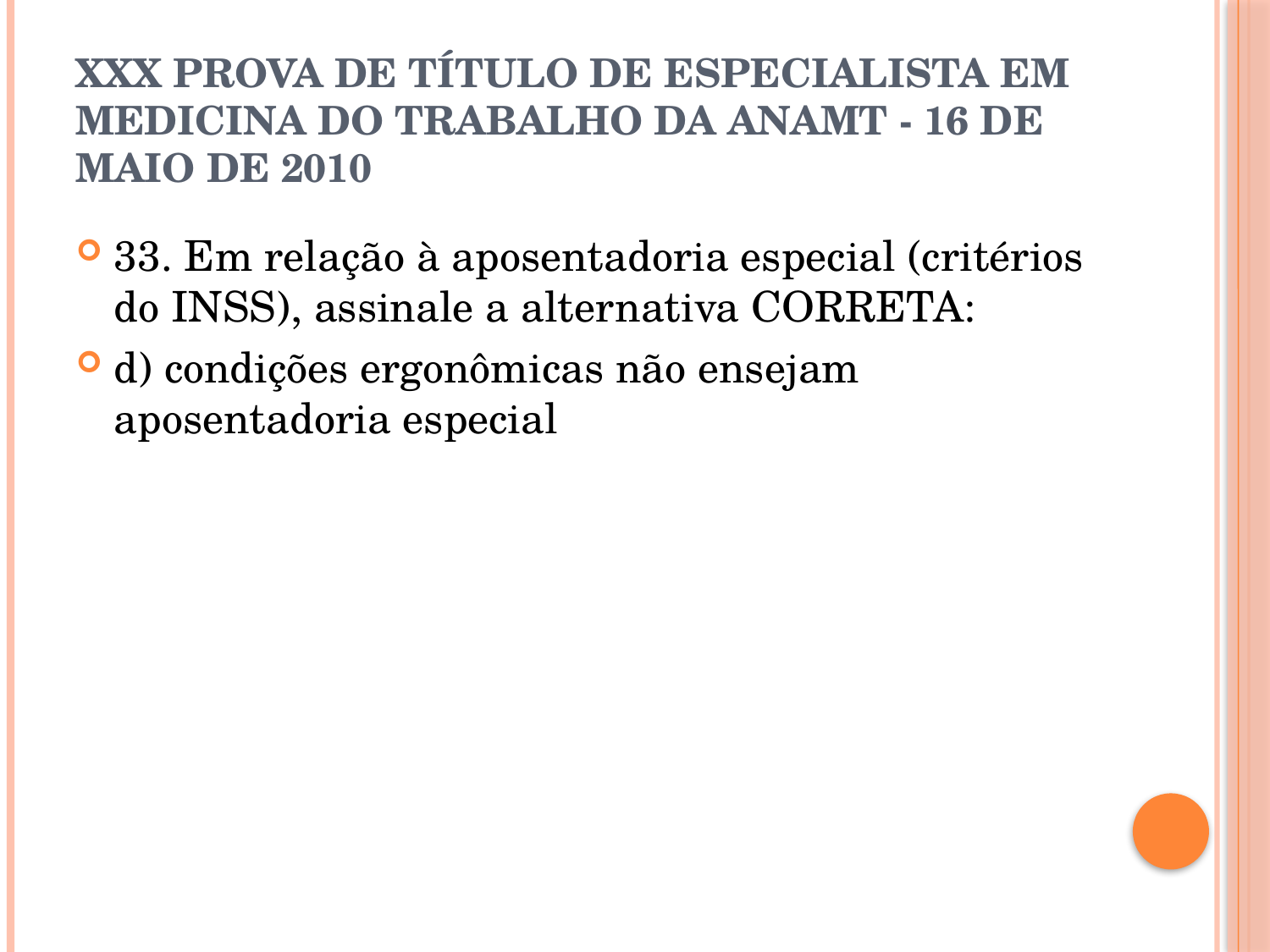

# XXX Prova de Título de Especialista em Medicina do Trabalho da ANAMT - 16 de maio de 2010
33. Em relação à aposentadoria especial (critérios do INSS), assinale a alternativa CORRETA:
d) condições ergonômicas não ensejam aposentadoria especial